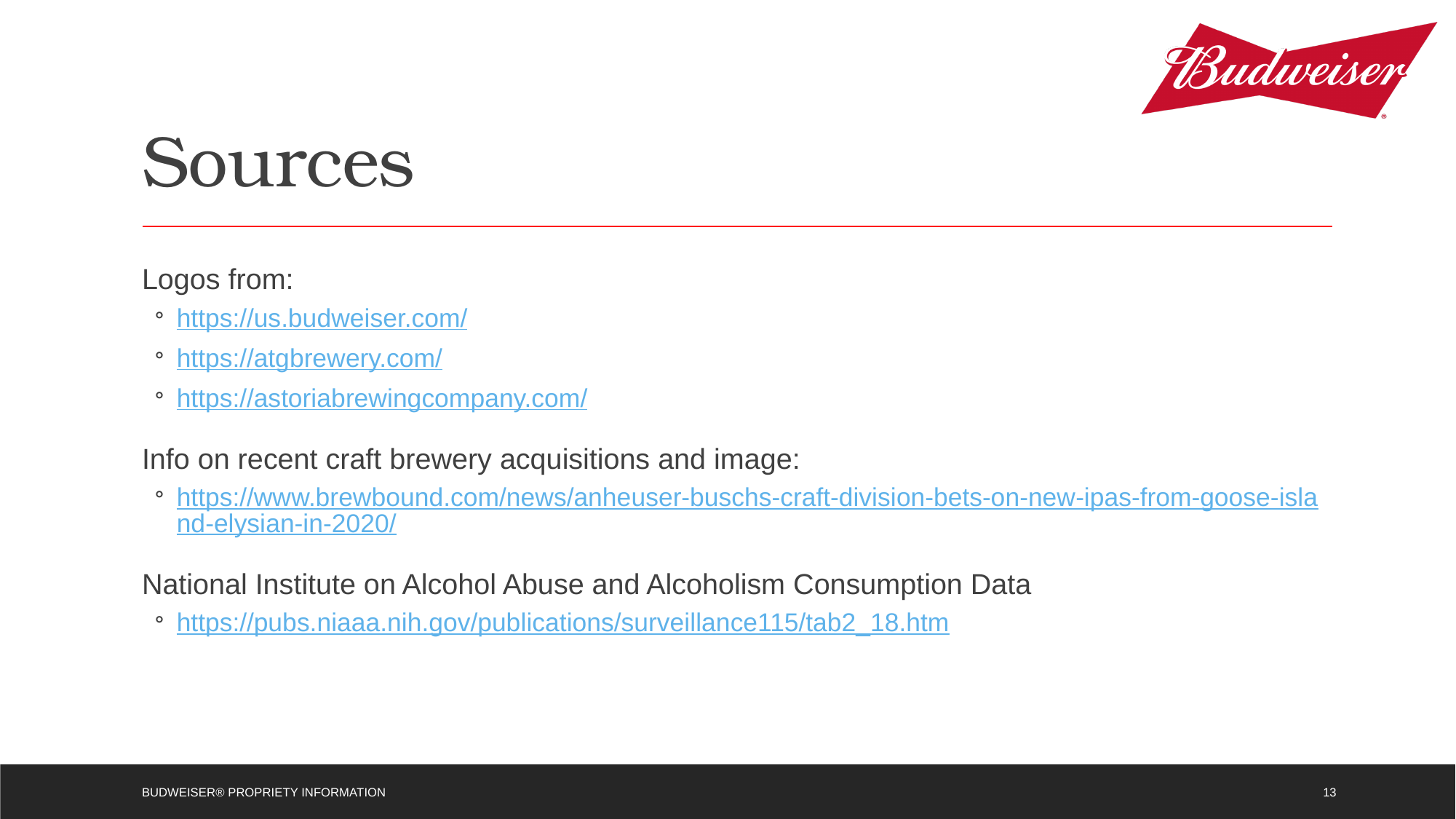

# Sources
Logos from:
https://us.budweiser.com/
https://atgbrewery.com/
https://astoriabrewingcompany.com/
Info on recent craft brewery acquisitions and image:
https://www.brewbound.com/news/anheuser-buschs-craft-division-bets-on-new-ipas-from-goose-island-elysian-in-2020/
National Institute on Alcohol Abuse and Alcoholism Consumption Data
https://pubs.niaaa.nih.gov/publications/surveillance115/tab2_18.htm

Budweiser® Propriety Information
13